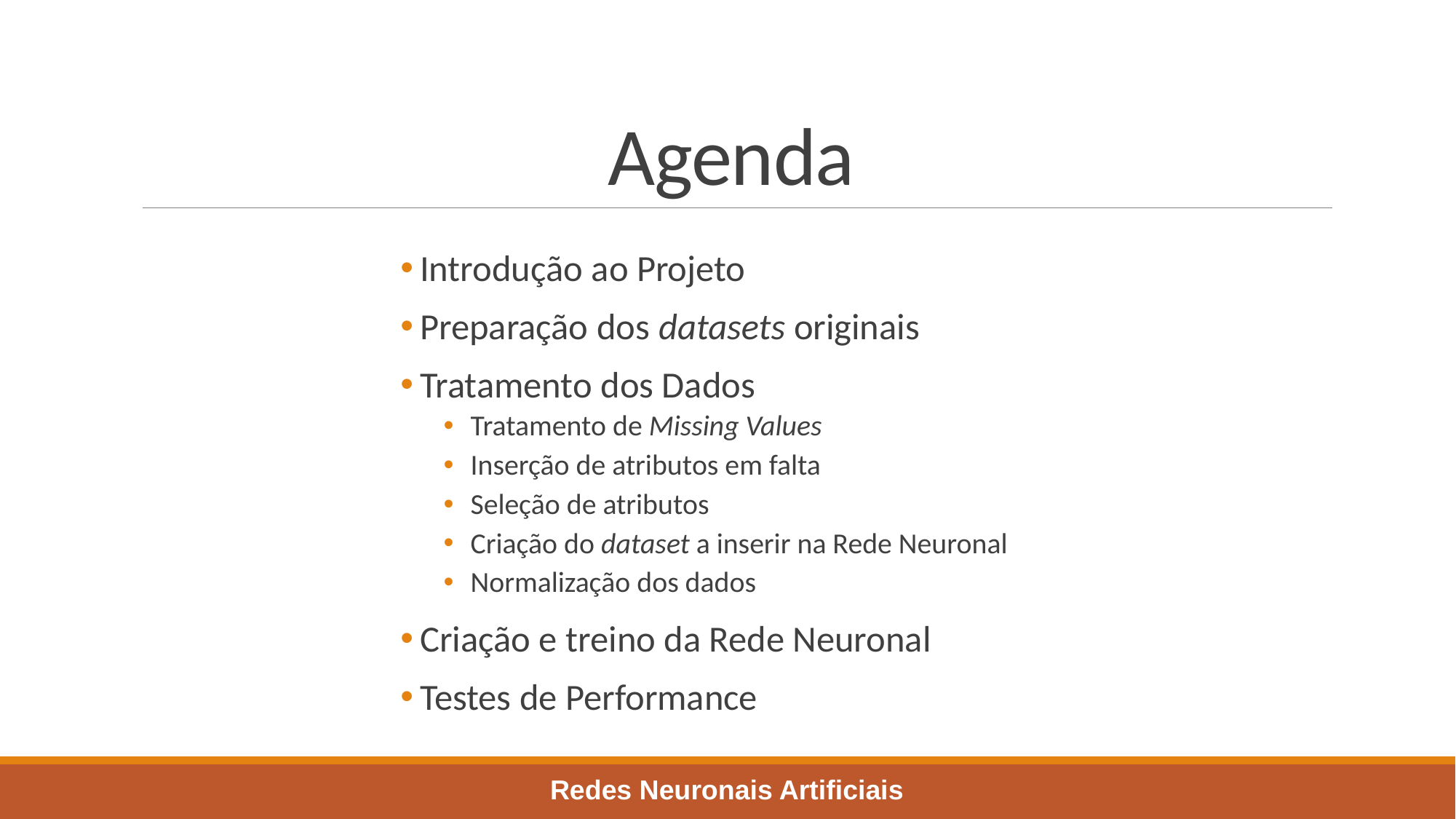

# Agenda
 Introdução ao Projeto
 Preparação dos datasets originais
 Tratamento dos Dados
 Tratamento de Missing Values
 Inserção de atributos em falta
 Seleção de atributos
 Criação do dataset a inserir na Rede Neuronal
 Normalização dos dados
 Criação e treino da Rede Neuronal
 Testes de Performance

Redes Neuronais Artificiais